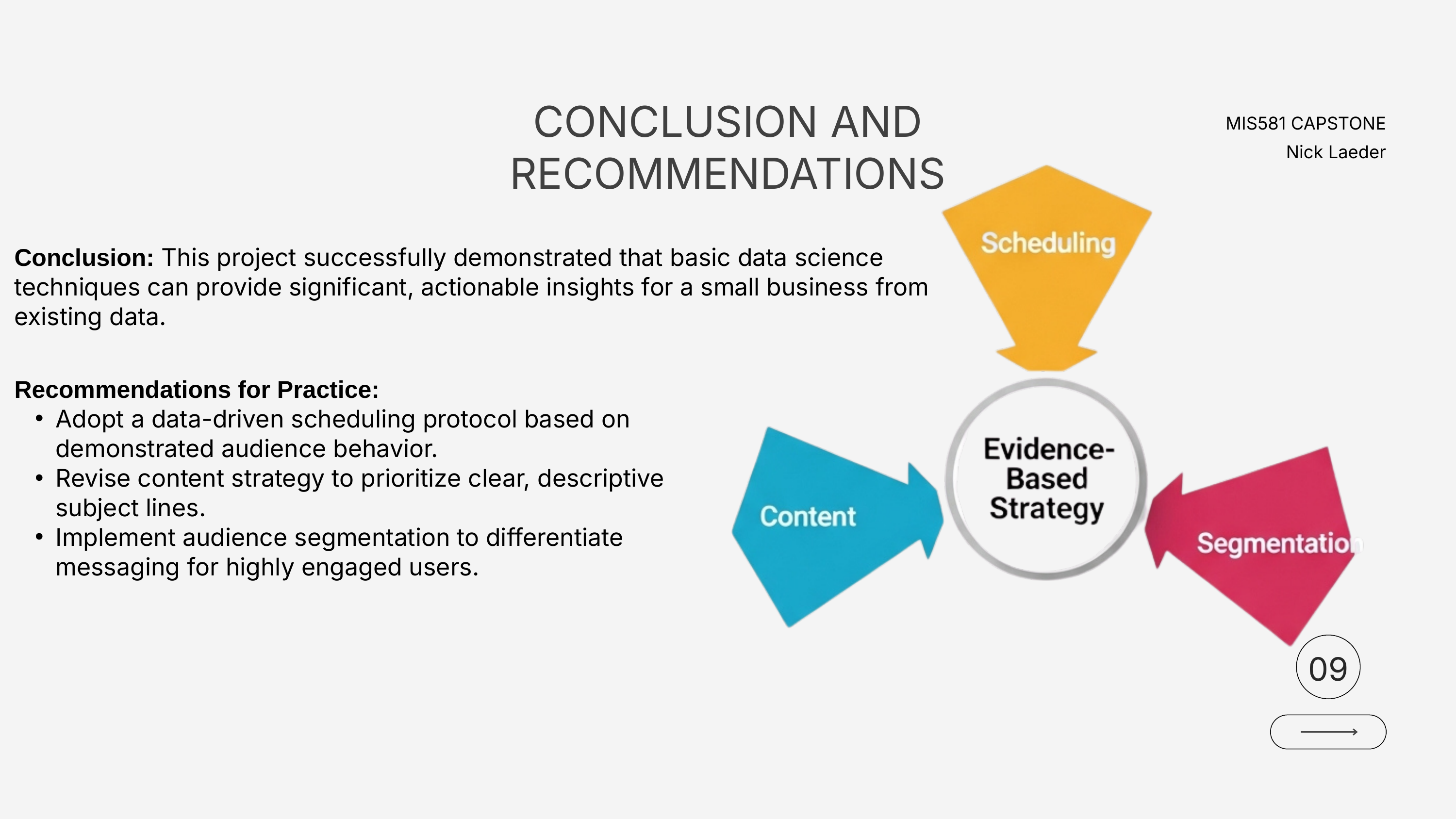

CONCLUSION AND RECOMMENDATIONS
MIS581 CAPSTONE
Nick Laeder
Conclusion: This project successfully demonstrated that basic data science techniques can provide significant, actionable insights for a small business from existing data.
Recommendations for Practice:
Adopt a data-driven scheduling protocol based on demonstrated audience behavior.
Revise content strategy to prioritize clear, descriptive subject lines.
Implement audience segmentation to differentiate messaging for highly engaged users.

09